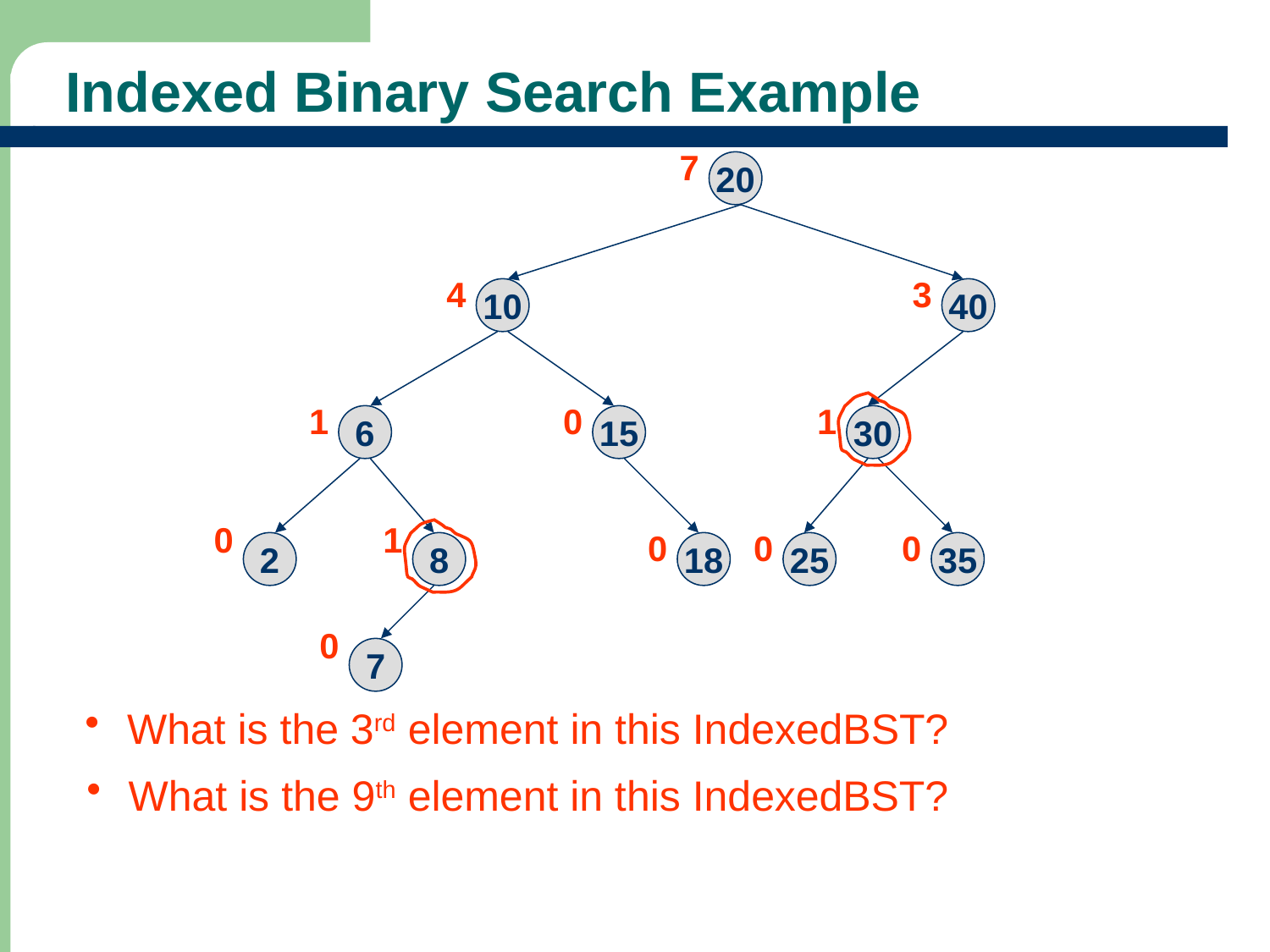

Indexed Binary Search Example
7
20

4
3
10
40

1
0
1
6
15
30

0
1
0
0
0
2
8
18
25
35

0
7

 What is the 3rd element in this IndexedBST?
 What is the 9th element in this IndexedBST?